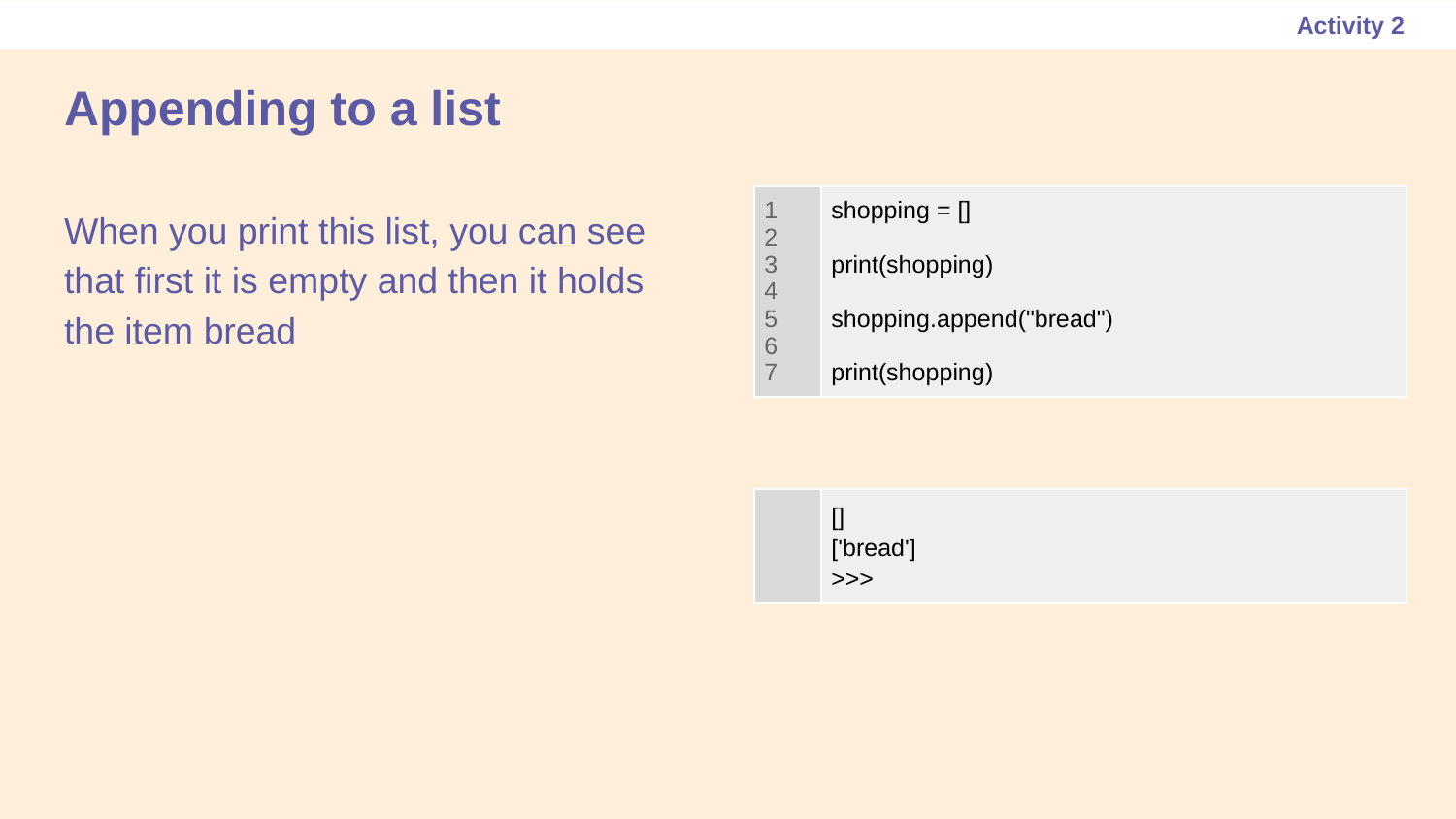

Activity 2
# Appending to a list
When you print this list, you can see that first it is empty and then it holds the item bread
| 1 2 3 4 5 6 7 | shopping = [] print(shopping) shopping.append("bread") print(shopping) |
| --- | --- |
|  | [] ['bread'] >>> |
| --- | --- |